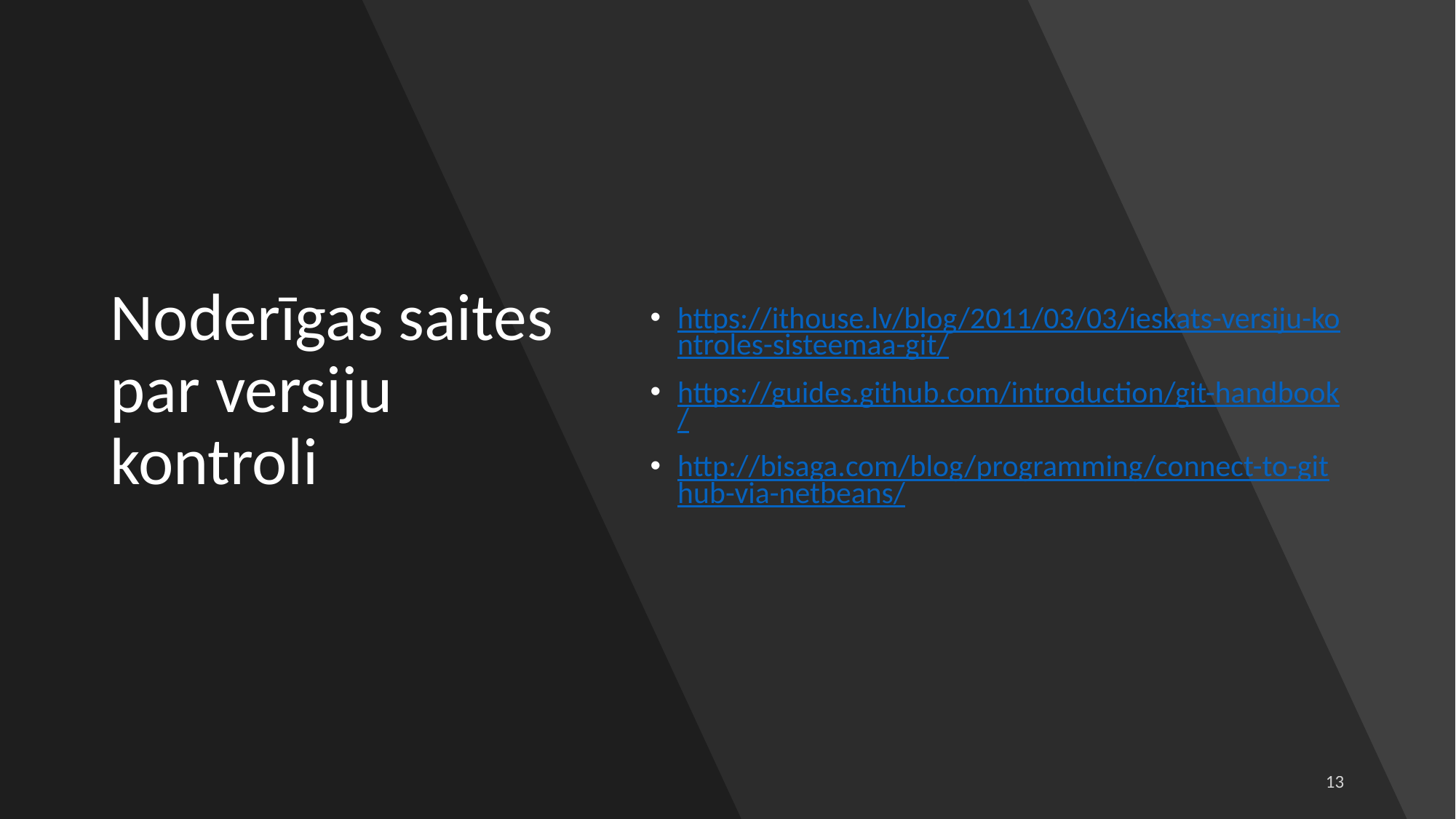

# Noderīgas saites par versiju kontroli
https://ithouse.lv/blog/2011/03/03/ieskats-versiju-kontroles-sisteemaa-git/
https://guides.github.com/introduction/git-handbook/
http://bisaga.com/blog/programming/connect-to-github-via-netbeans/

13